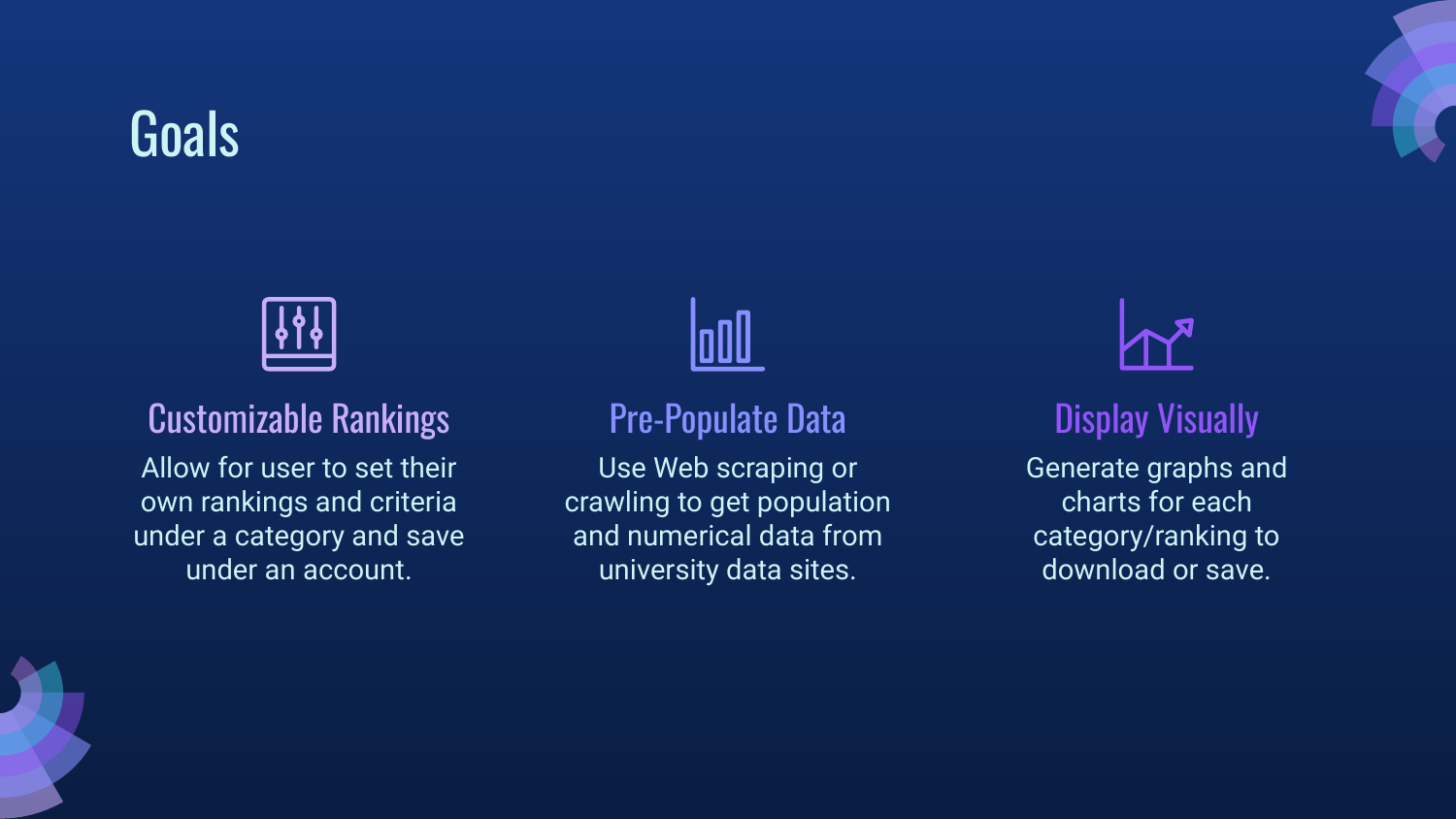

# Goals

Customizable Rankings
Pre-Populate Data
Display Visually
Allow for user to set their own rankings and criteria under a category and save under an account.
Use Web scraping or crawling to get population and numerical data from university data sites.
Generate graphs and charts for each category/ranking to download or save.